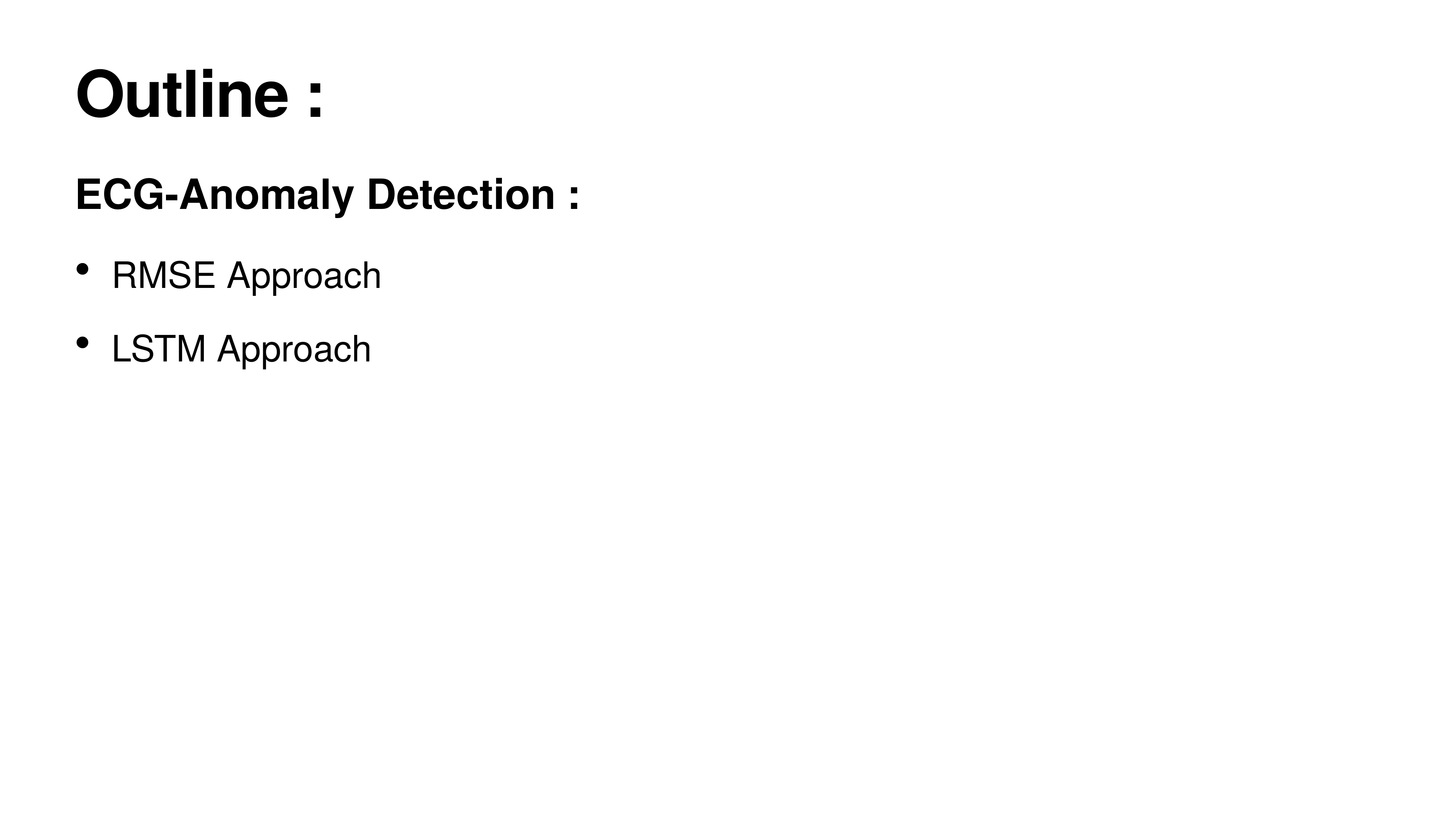

# Outline :
ECG-Anomaly Detection :
RMSE Approach
LSTM Approach